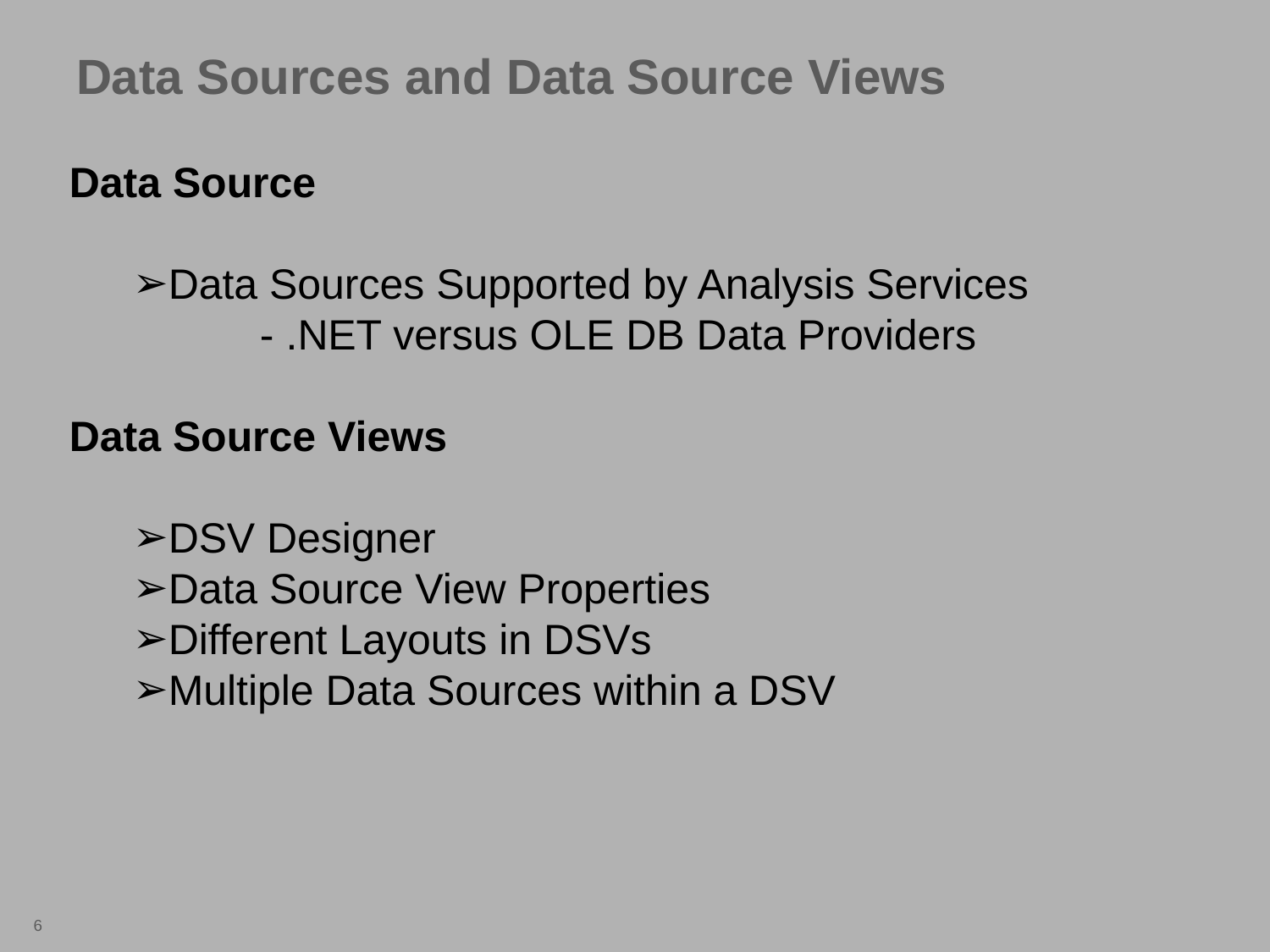

Data Sources and Data Source Views
Data Source

Data Sources Supported by Analysis Services
	- .NET versus OLE DB Data Providers

Data Source Views

DSV Designer
Data Source View Properties
Different Layouts in DSVs
Multiple Data Sources within a DSV